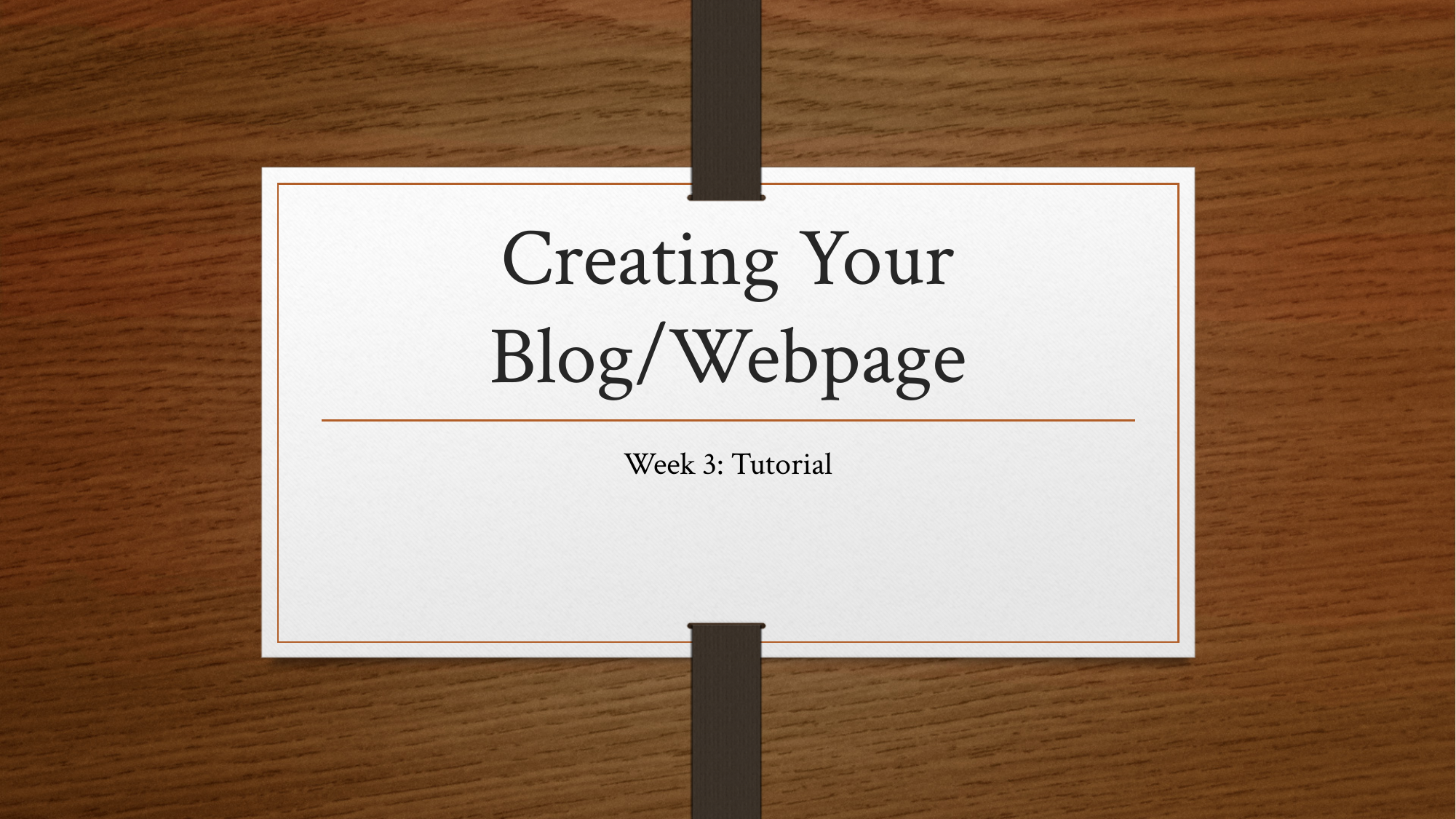

# Creating Your Blog/Webpage
Week 3: Tutorial